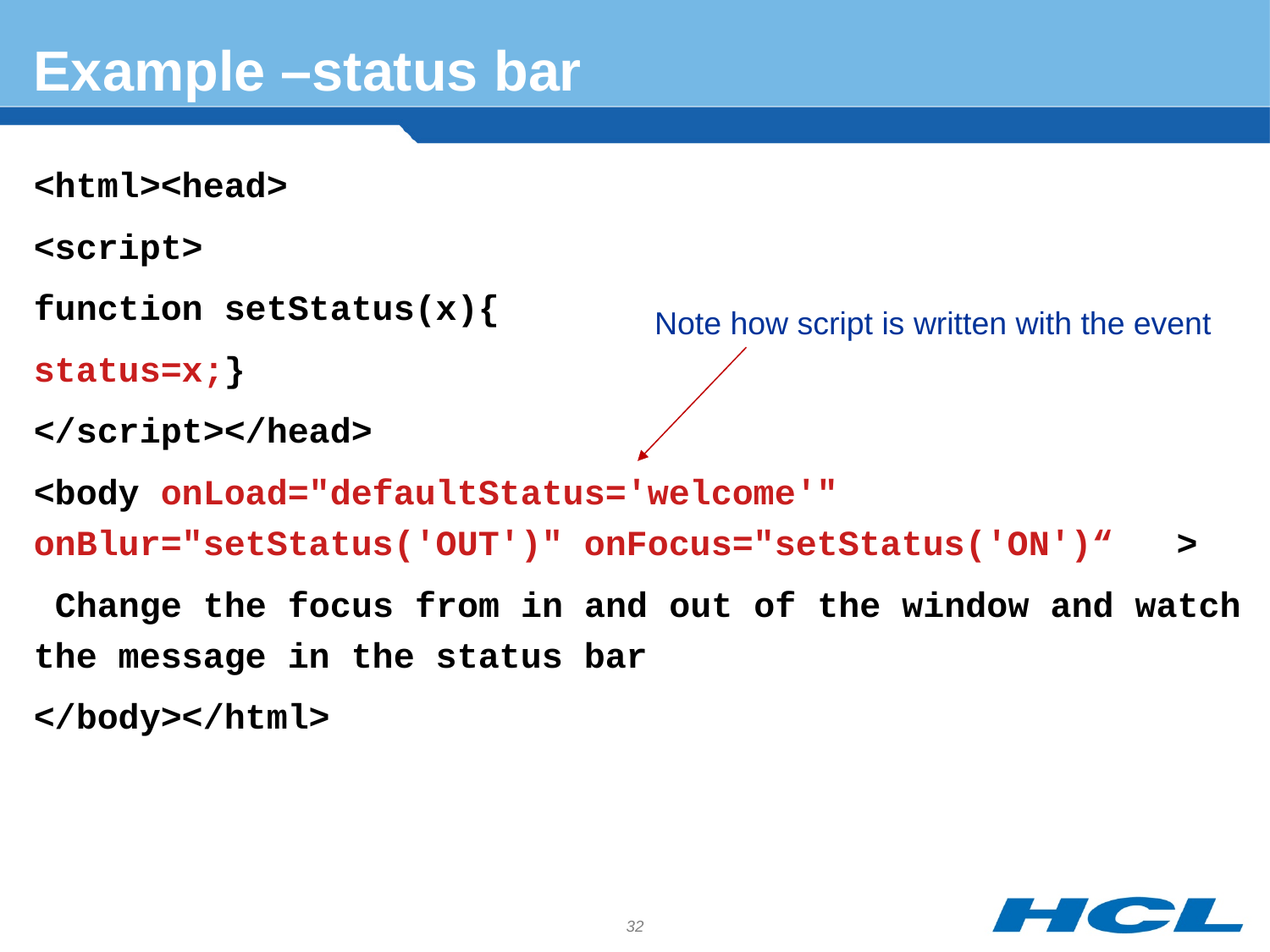

Example –status bar
<html><head>
<script>
function setStatus(x){
status=x;}
</script></head>
<body onLoad="defaultStatus='welcome'" onBlur="setStatus('OUT')" onFocus="setStatus('ON')“	>
 Change the focus from in and out of the window and watch the message in the status bar
</body></html>
Note how script is written with the event
32